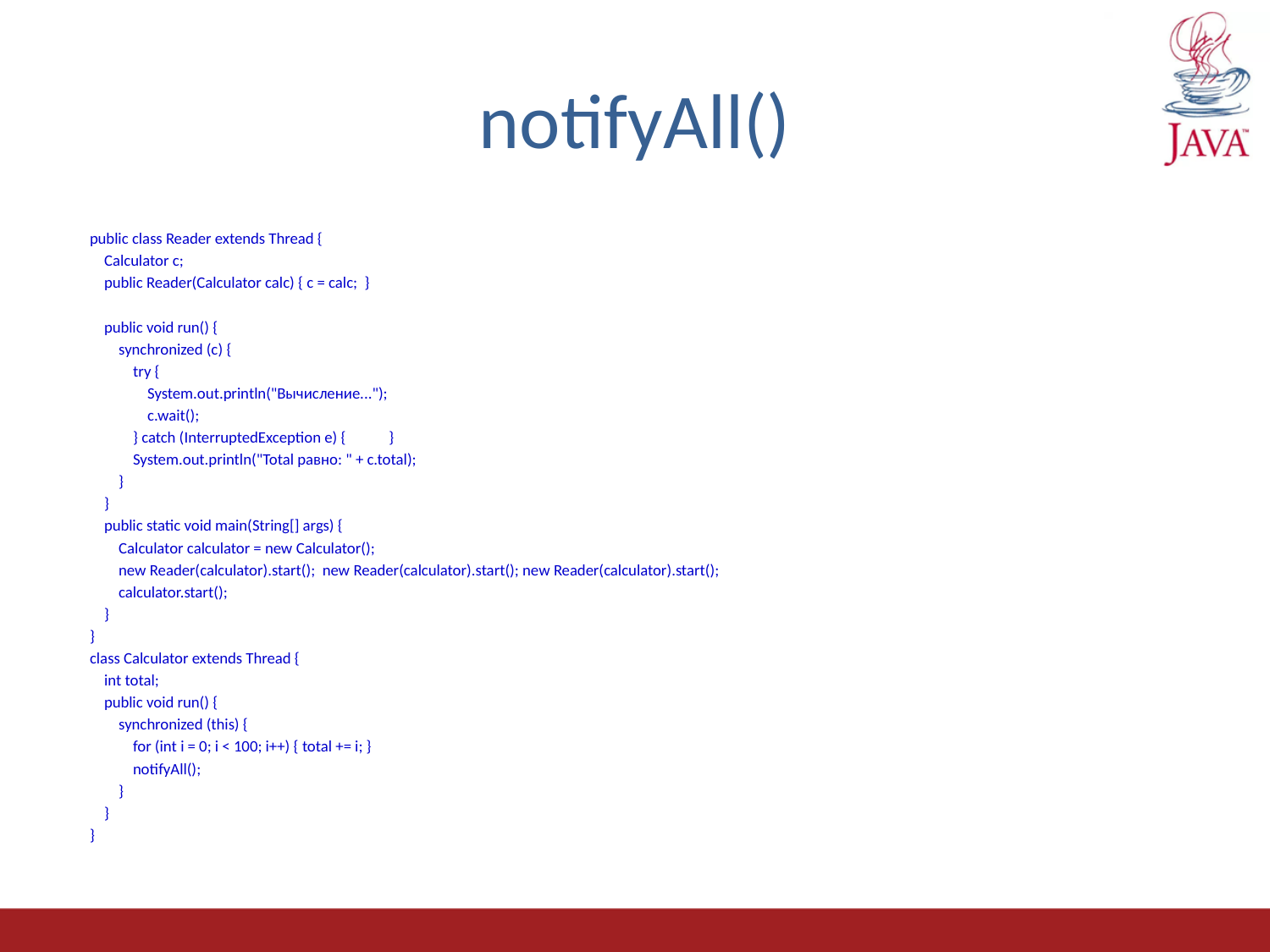

# notifyAll()
public class Reader extends Thread {
    Calculator c;
    public Reader(Calculator calc) { c = calc;  }

    public void run() {
        synchronized (c) {
            try {
                System.out.println("Вычисление...");
                c.wait();
            } catch (InterruptedException e) {            }
            System.out.println("Total равно: " + c.total);
        }
    }
    public static void main(String[] args) {
        Calculator calculator = new Calculator();
        new Reader(calculator).start();  new Reader(calculator).start(); new Reader(calculator).start();
        calculator.start();
    }
}
class Calculator extends Thread {
    int total;
    public void run() {
        synchronized (this) {
            for (int i = 0; i < 100; i++) { total += i; }
            notifyAll();
        }
    }
}